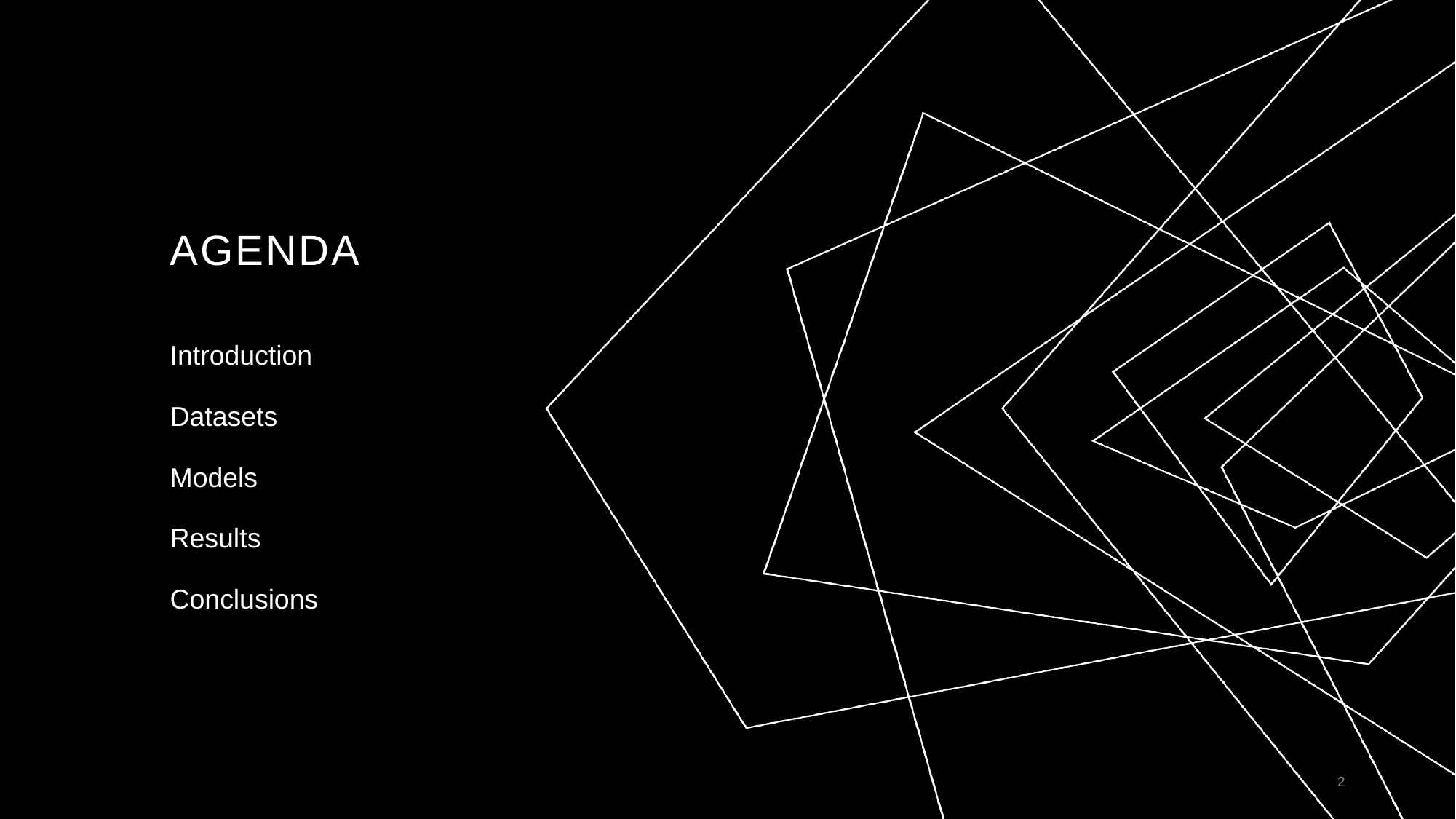

# AGENDA
Introduction
Datasets
Models
Results
Conclusions
2